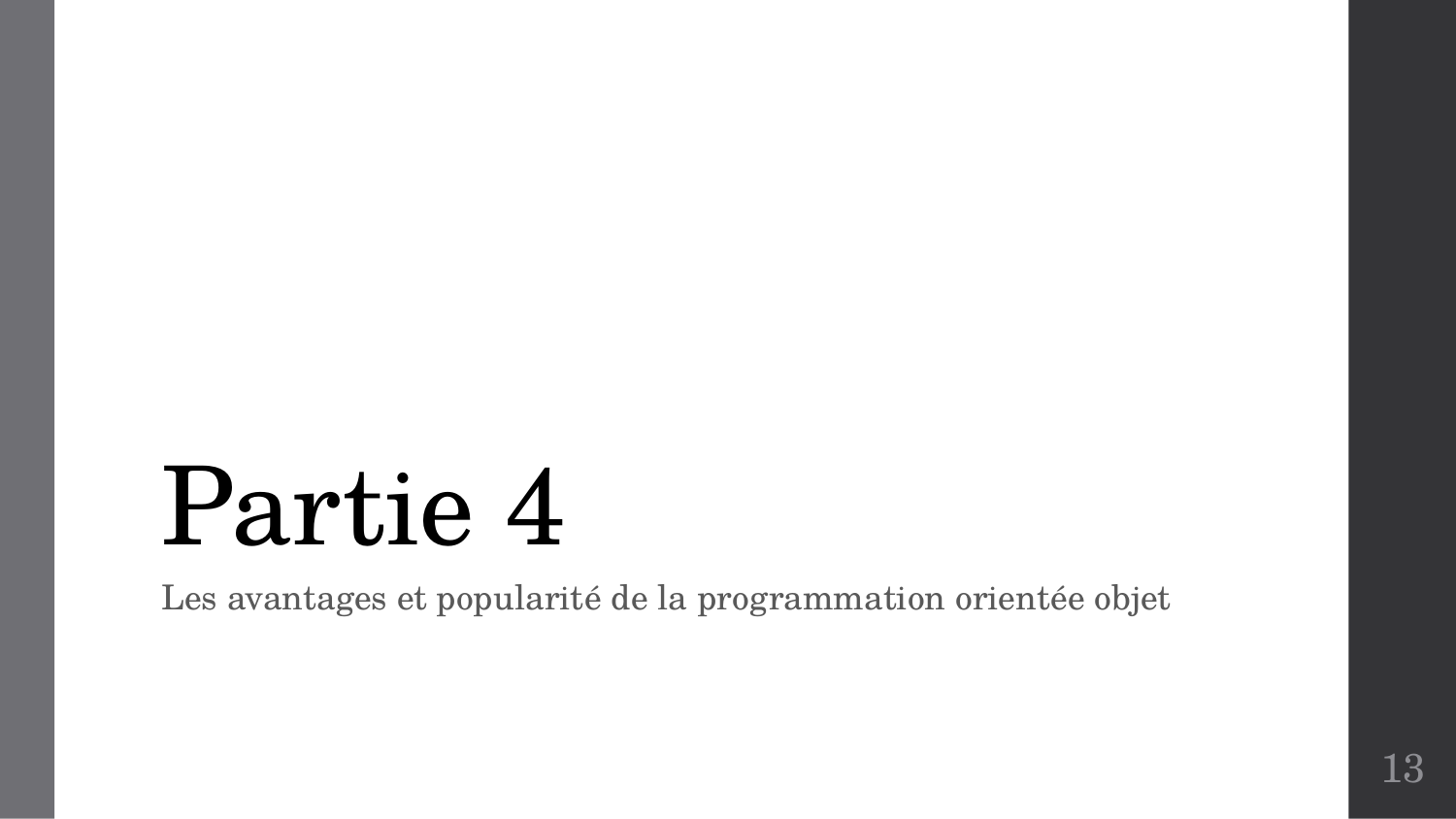

# Partie 4
Les avantages et popularité de la programmation orientée objet
13